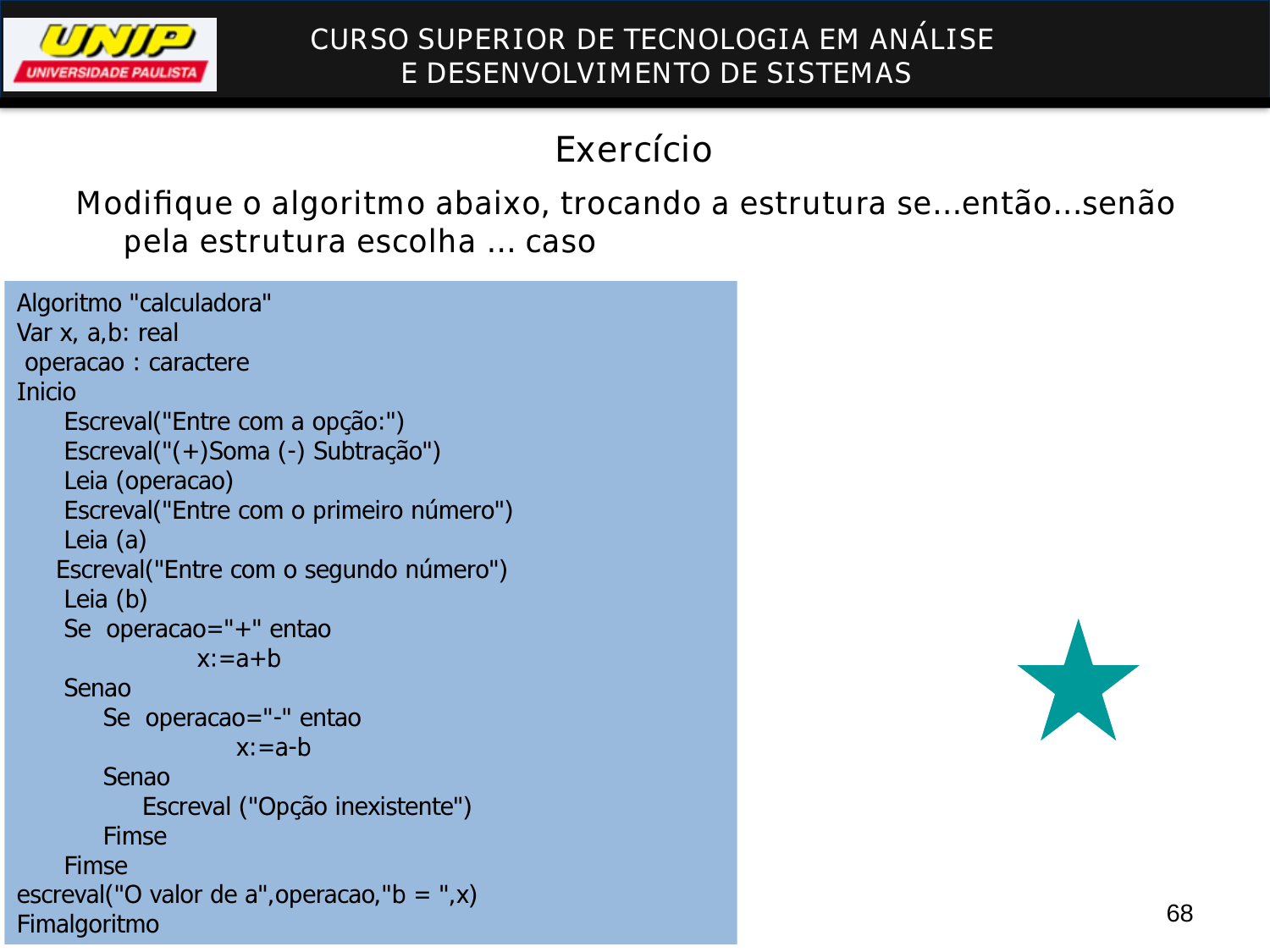

# Exercício
Modifique o algoritmo abaixo, trocando a estrutura se...então...senão pela estrutura escolha ... caso
Algoritmo "calculadora"
Var x, a,b: real
 operacao : caractere
Inicio
      Escreval("Entre com a opção:")
      Escreval("(+)Soma (-) Subtração")
      Leia (operacao)
      Escreval("Entre com o primeiro número")
      Leia (a)
     Escreval("Entre com o segundo número")
      Leia (b)
      Se  operacao="+" entao
                       x:=a+b
      Senao
           Se  operacao="-" entao
                            x:=a-b
           Senao
                Escreval ("Opção inexistente")
           Fimse
      Fimse
escreval("O valor de a",operacao,"b = ",x)
Fimalgoritmo

68